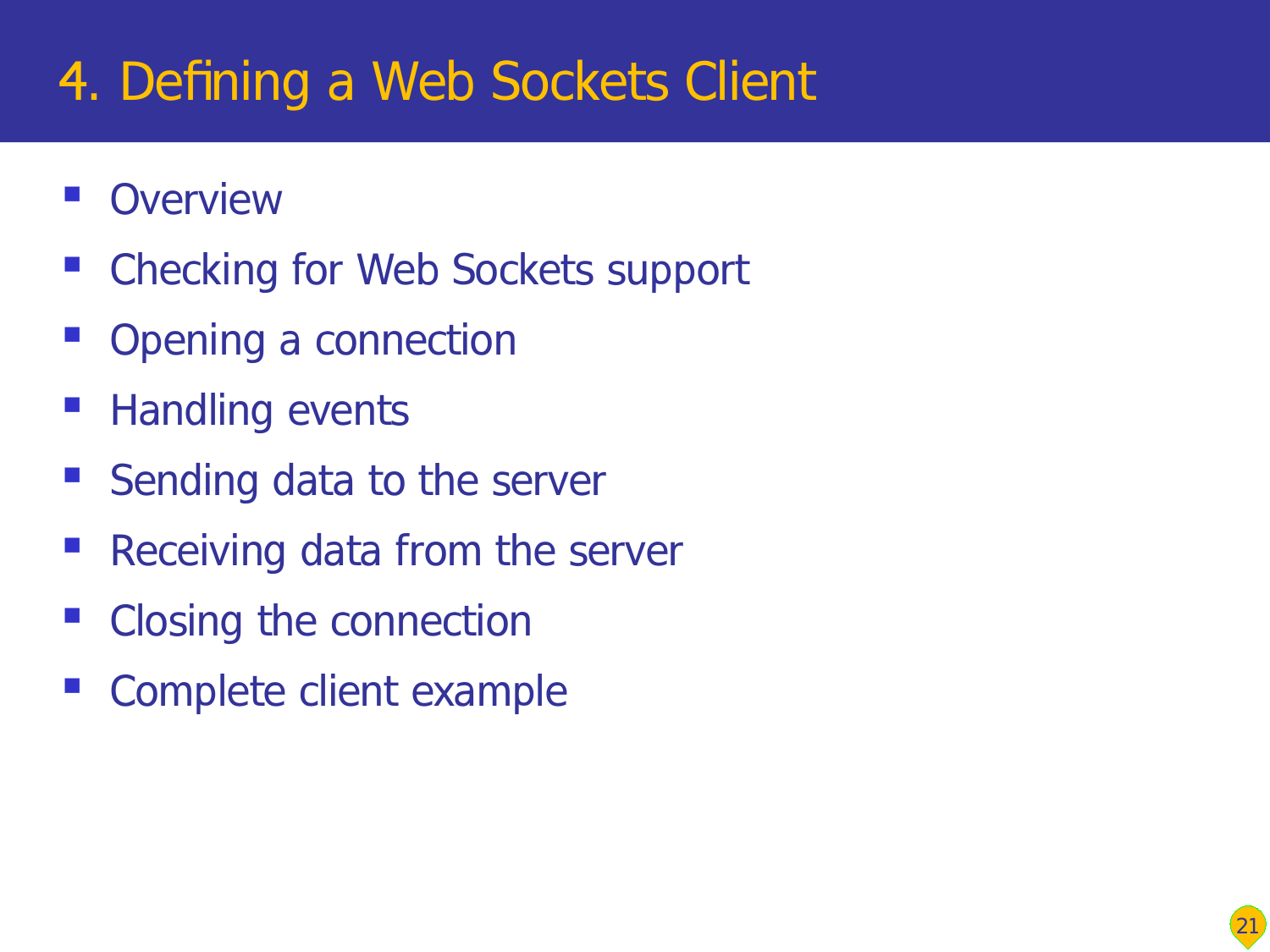

# 4. Defining a Web Sockets Client
Overview
Checking for Web Sockets support
Opening a connection
Handling events
Sending data to the server
Receiving data from the server
Closing the connection
Complete client example
21